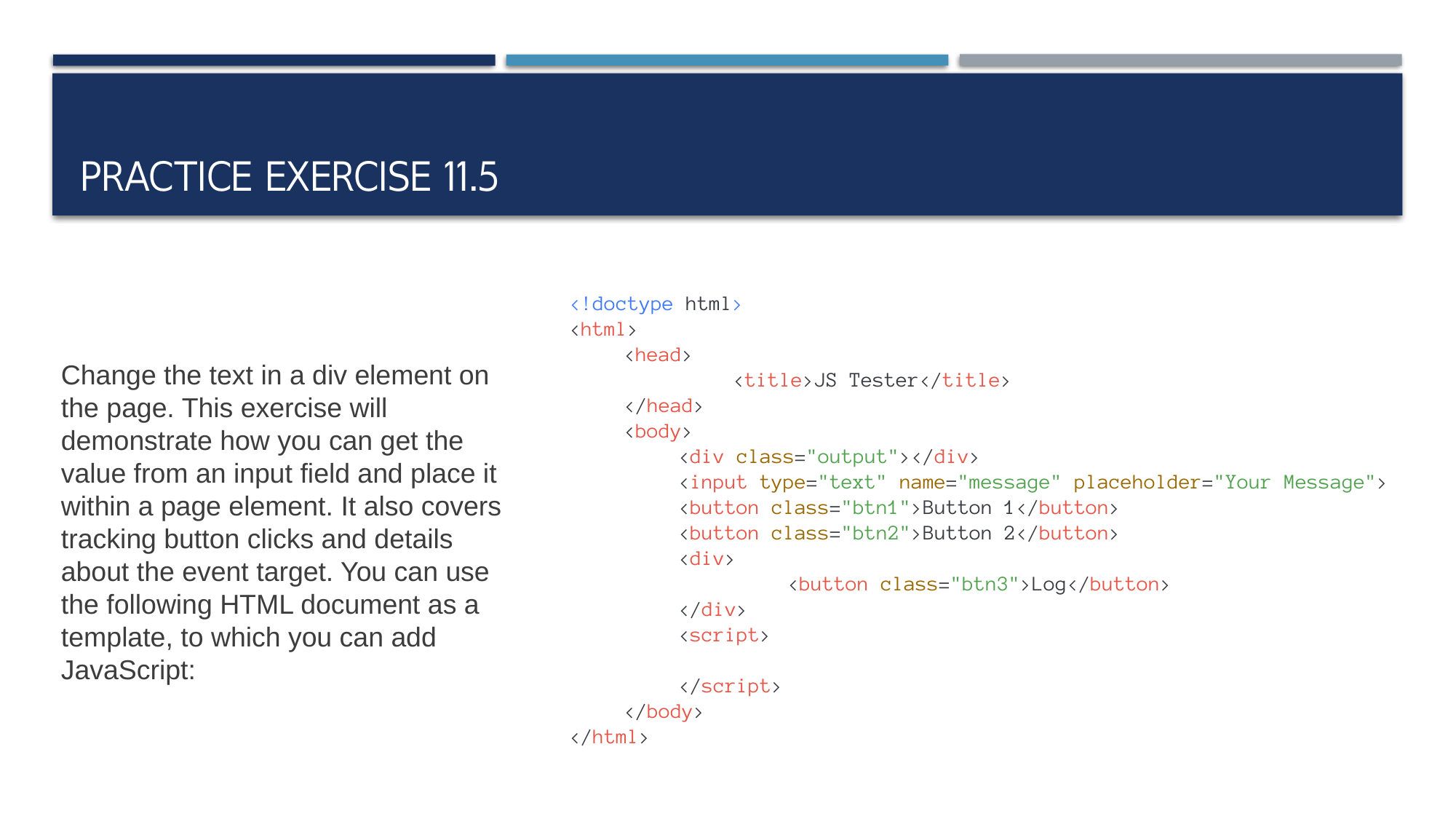

# Practice exercise 11.5
Change the text in a div element on the page. This exercise will demonstrate how you can get the value from an input field and place it within a page element. It also covers tracking button clicks and details about the event target. You can use the following HTML document as a template, to which you can add JavaScript:
<!doctype html>
<html>
<head>
	<title>JS Tester</title>
</head>
<body>
<div class="output"></div>
<input type="text" name="message" placeholder="Your Message">
<button class="btn1">Button 1</button>
<button class="btn2">Button 2</button>
<div>
	<button class="btn3">Log</button>
</div>
<script>

</script>
</body>
</html>